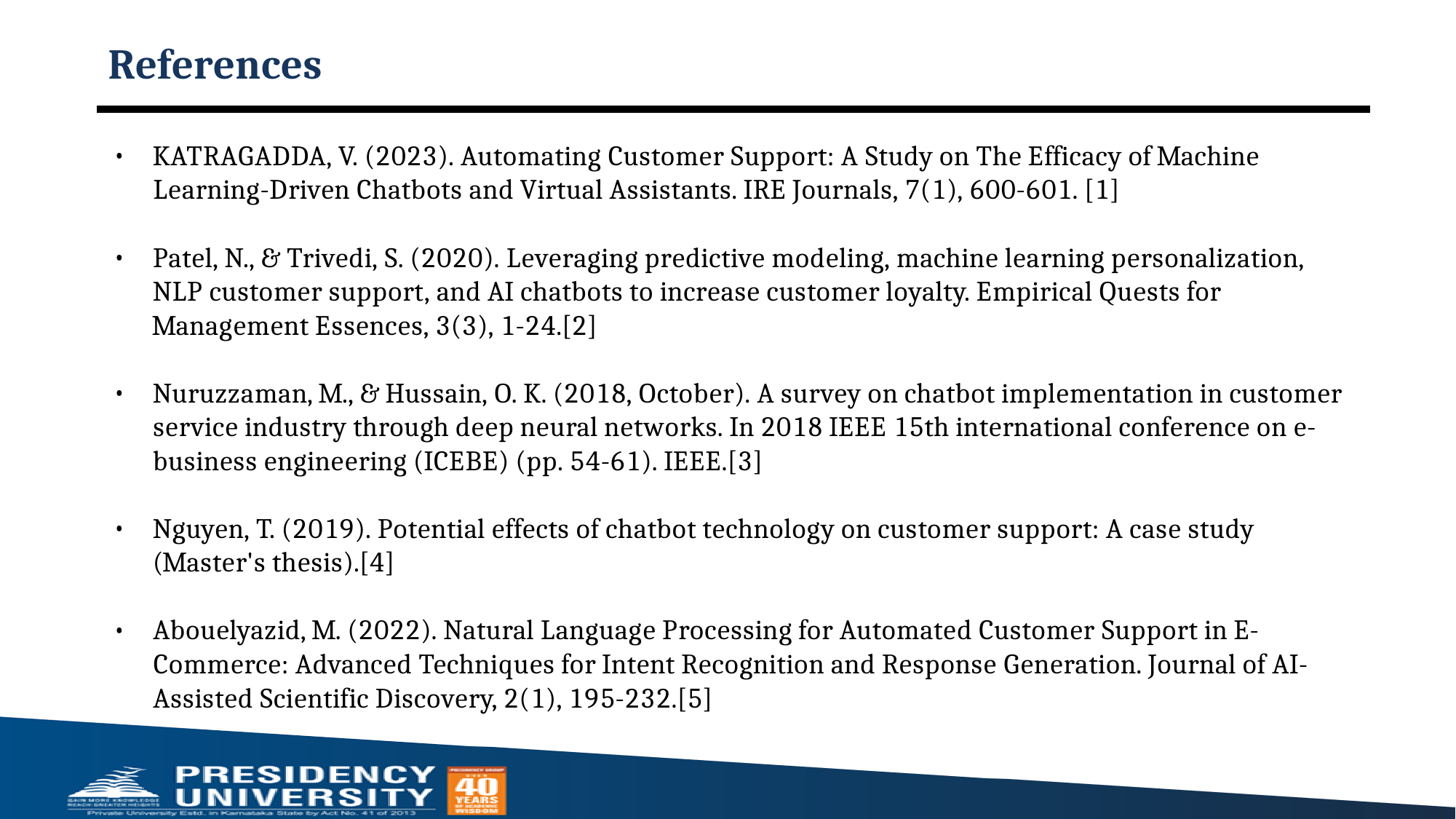

# References
KATRAGADDA, V. (2023). Automating Customer Support: A Study on The Efficacy of Machine Learning-Driven Chatbots and Virtual Assistants. IRE Journals, 7(1), 600-601. [1]

Patel, N., & Trivedi, S. (2020). Leveraging predictive modeling, machine learning personalization, NLP customer support, and AI chatbots to increase customer loyalty. Empirical Quests for Management Essences, 3(3), 1-24.[2]

Nuruzzaman, M., & Hussain, O. K. (2018, October). A survey on chatbot implementation in customer service industry through deep neural networks. In 2018 IEEE 15th international conference on e-business engineering (ICEBE) (pp. 54-61). IEEE.[3]

Nguyen, T. (2019). Potential effects of chatbot technology on customer support: A case study (Master's thesis).[4]

Abouelyazid, M. (2022). Natural Language Processing for Automated Customer Support in E-Commerce: Advanced Techniques for Intent Recognition and Response Generation. Journal of AI-Assisted Scientific Discovery, 2(1), 195-232.[5]